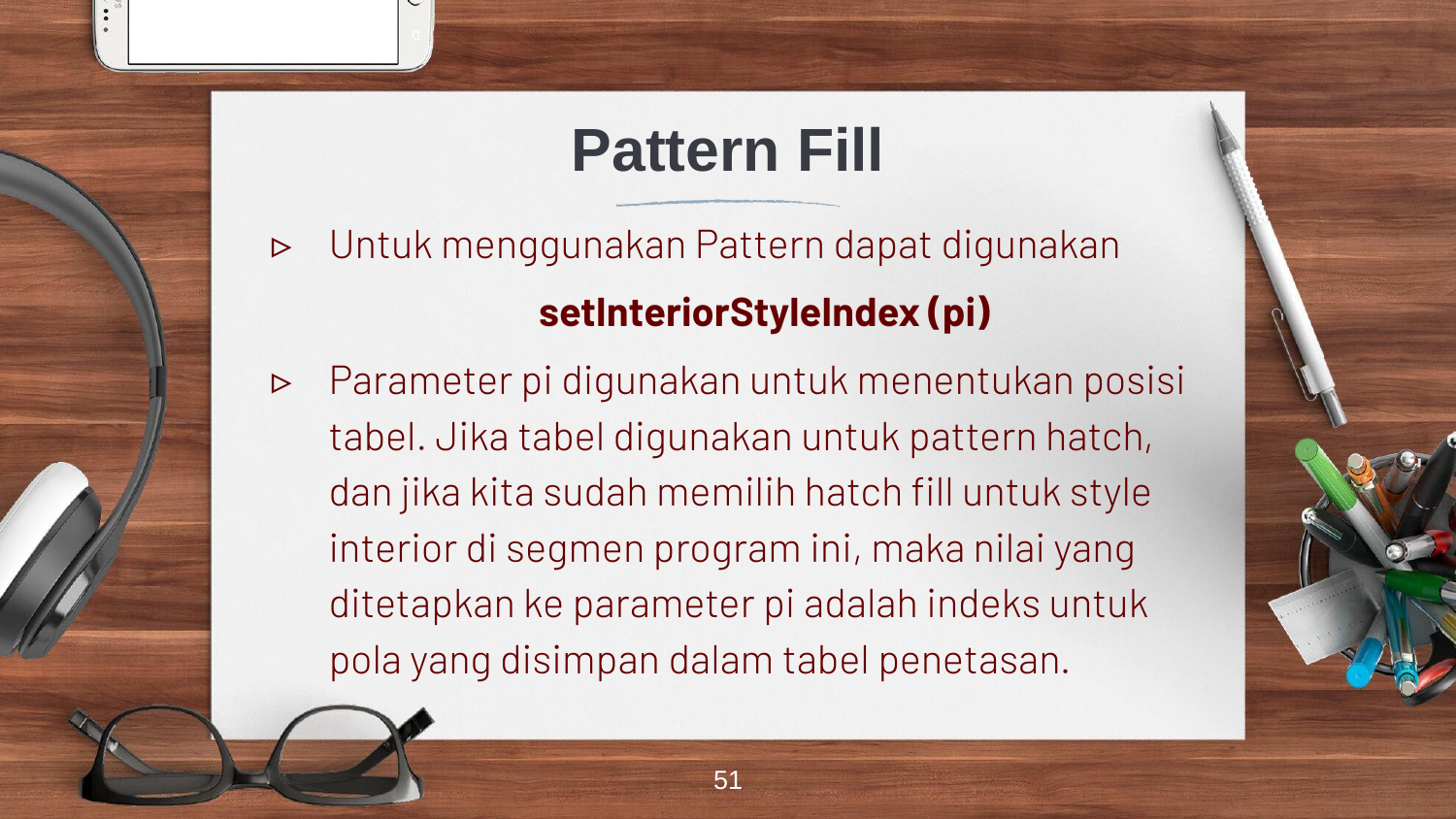

# Pattern Fill
Untuk menggunakan Pattern dapat digunakan
setInteriorStyleIndex (pi)
Parameter pi digunakan untuk menentukan posisi tabel. Jika tabel digunakan untuk pattern hatch, dan jika kita sudah memilih hatch fill untuk style interior di segmen program ini, maka nilai yang ditetapkan ke parameter pi adalah indeks untuk pola yang disimpan dalam tabel penetasan.

51